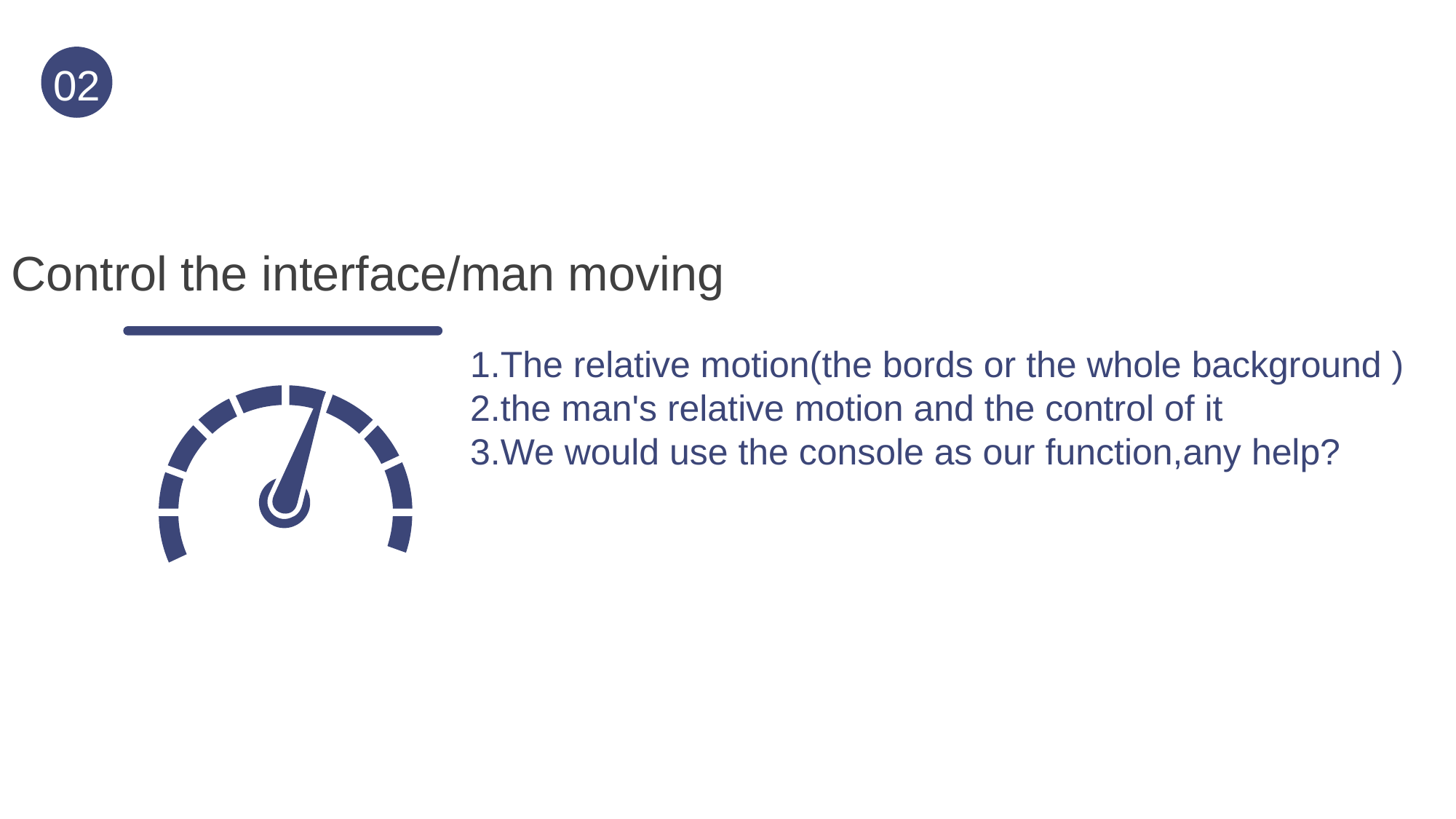

02
Control the interface/man moving

1.The relative motion(the bords or the whole background )
2.the man's relative motion and the control of it
3.We would use the console as our function,any help?